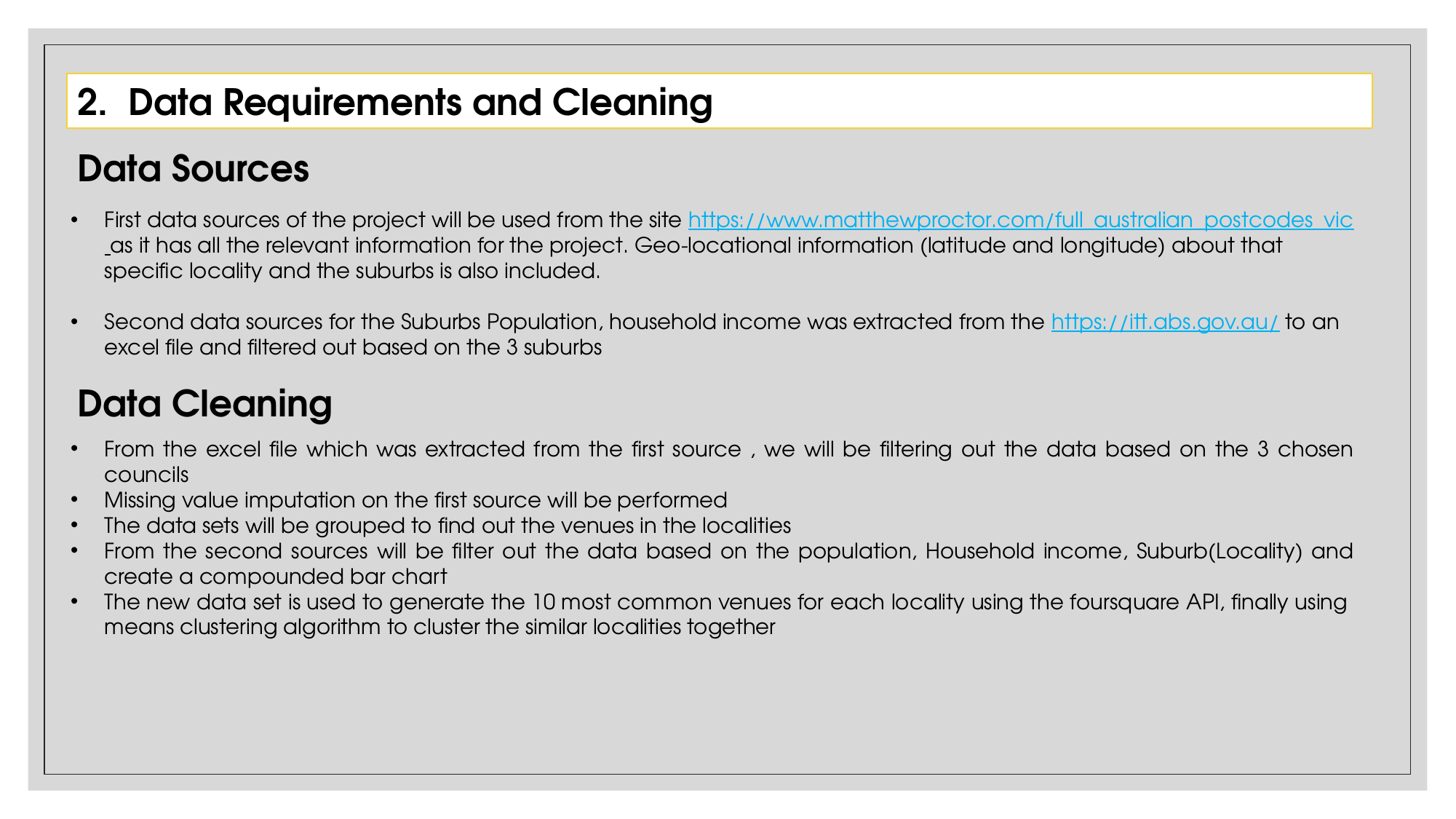

2.  Data Requirements and Cleaning
Data Sources
First data sources of the project will be used from the site https://www.matthewproctor.com/full_australian_postcodes_vic  as it has all the relevant information for the project. Geo-locational information (latitude and longitude) about that specific locality and the suburbs is also included.

Second data sources for the Suburbs Population, household income was extracted from the https://itt.abs.gov.au/ to an excel file and filtered out based on the 3 suburbs

Data Cleaning
From the excel file which was extracted from the first source , we will be filtering out the data based on the 3 chosen councils
Missing value imputation on the first source will be performed
The data sets will be grouped to find out the venues in the localities
From the second sources will be filter out the data based on the population, Household income, Suburb(Locality) and create a compounded bar chart
The new data set is used to generate the 10 most common venues for each locality using the foursquare API, finally using  means clustering algorithm to cluster the similar localities together